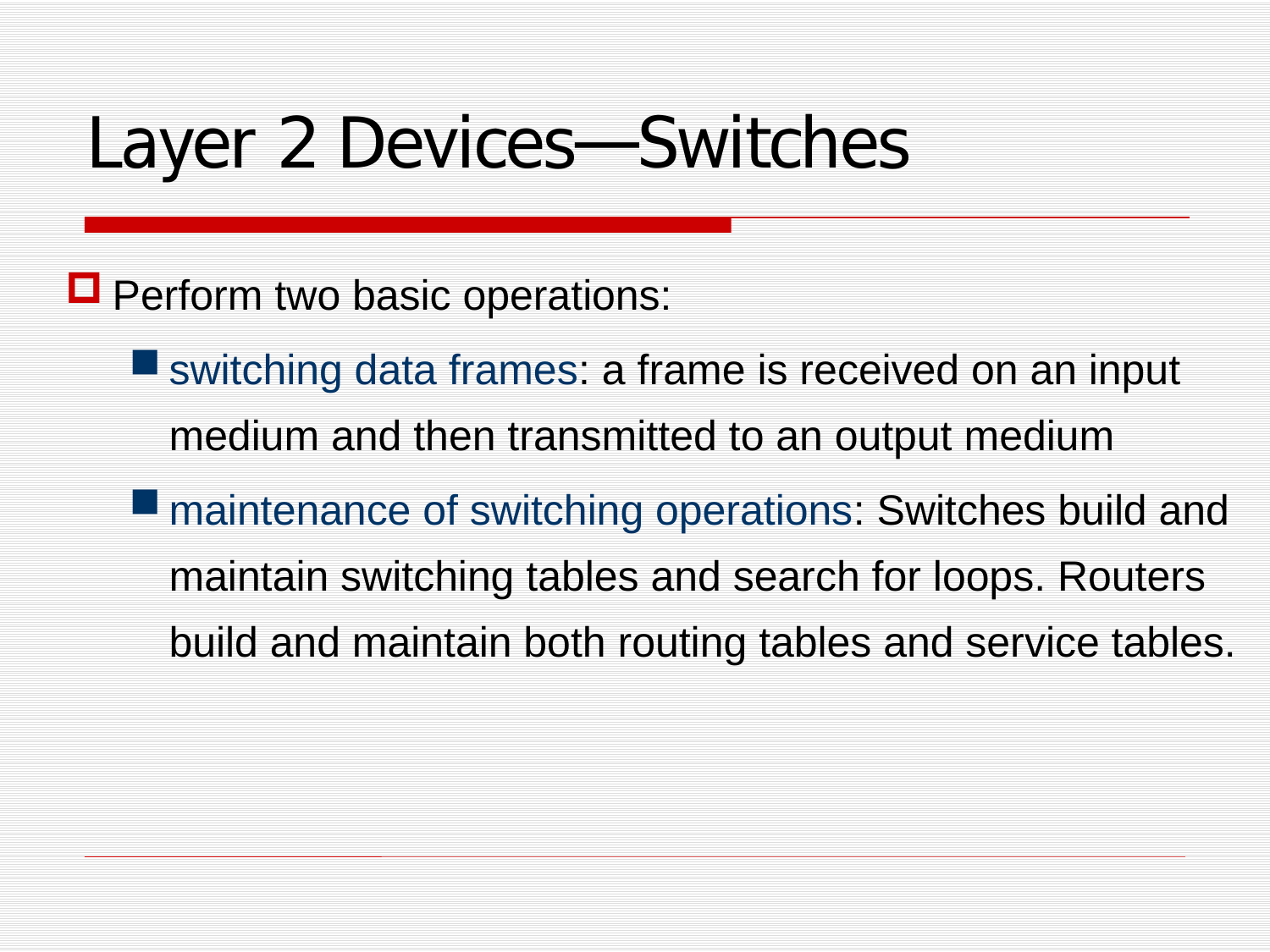

Layer 2 Devices—Switches
Perform two basic operations:
switching data frames: a frame is received on an input medium and then transmitted to an output medium
maintenance of switching operations: Switches build and maintain switching tables and search for loops. Routers build and maintain both routing tables and service tables.